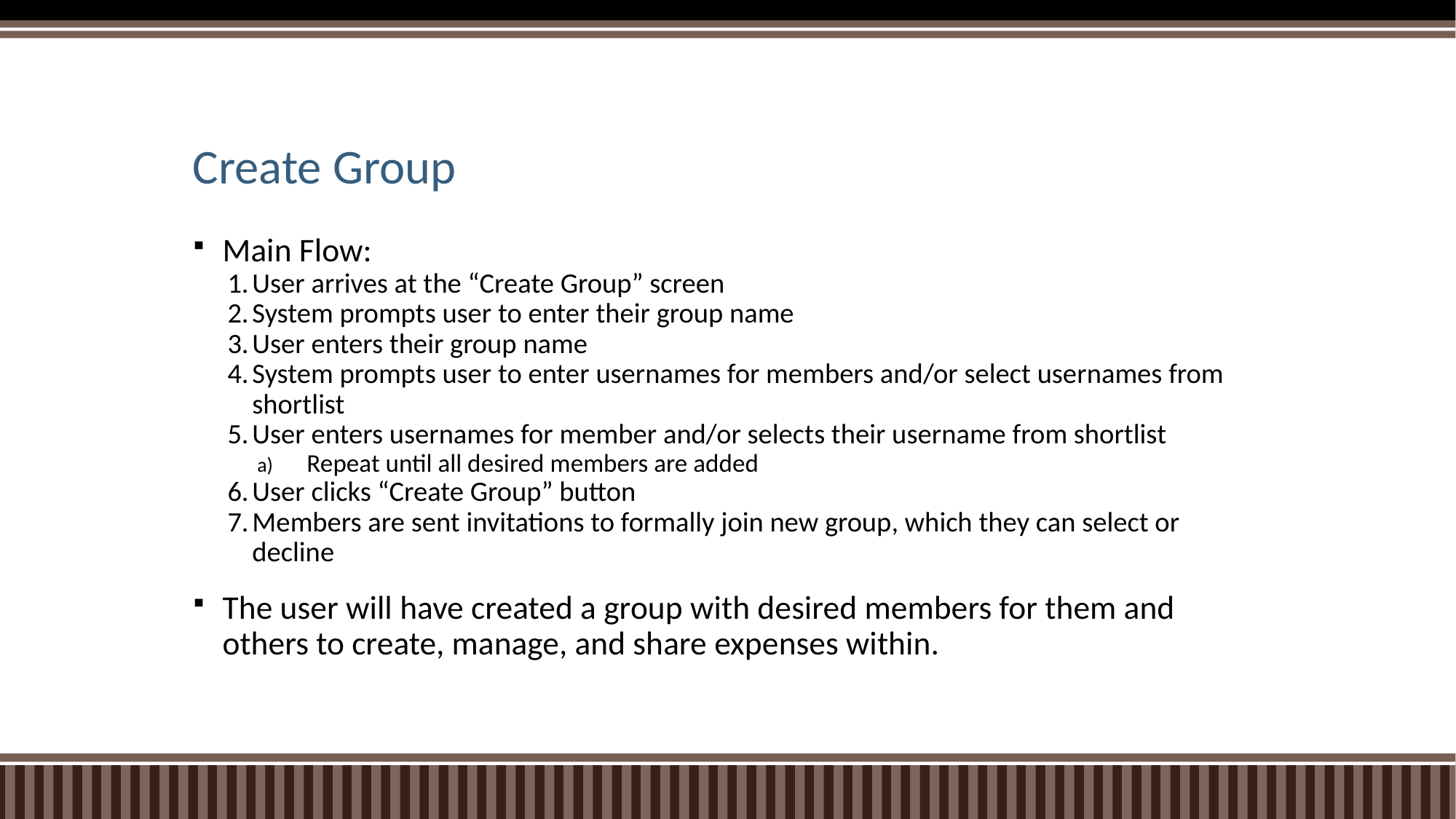

# Create Group
Main Flow:
User arrives at the “Create Group” screen
System prompts user to enter their group name
User enters their group name
System prompts user to enter usernames for members and/or select usernames from shortlist
User enters usernames for member and/or selects their username from shortlist
Repeat until all desired members are added
User clicks “Create Group” button
Members are sent invitations to formally join new group, which they can select or decline
The user will have created a group with desired members for them and others to create, manage, and share expenses within.